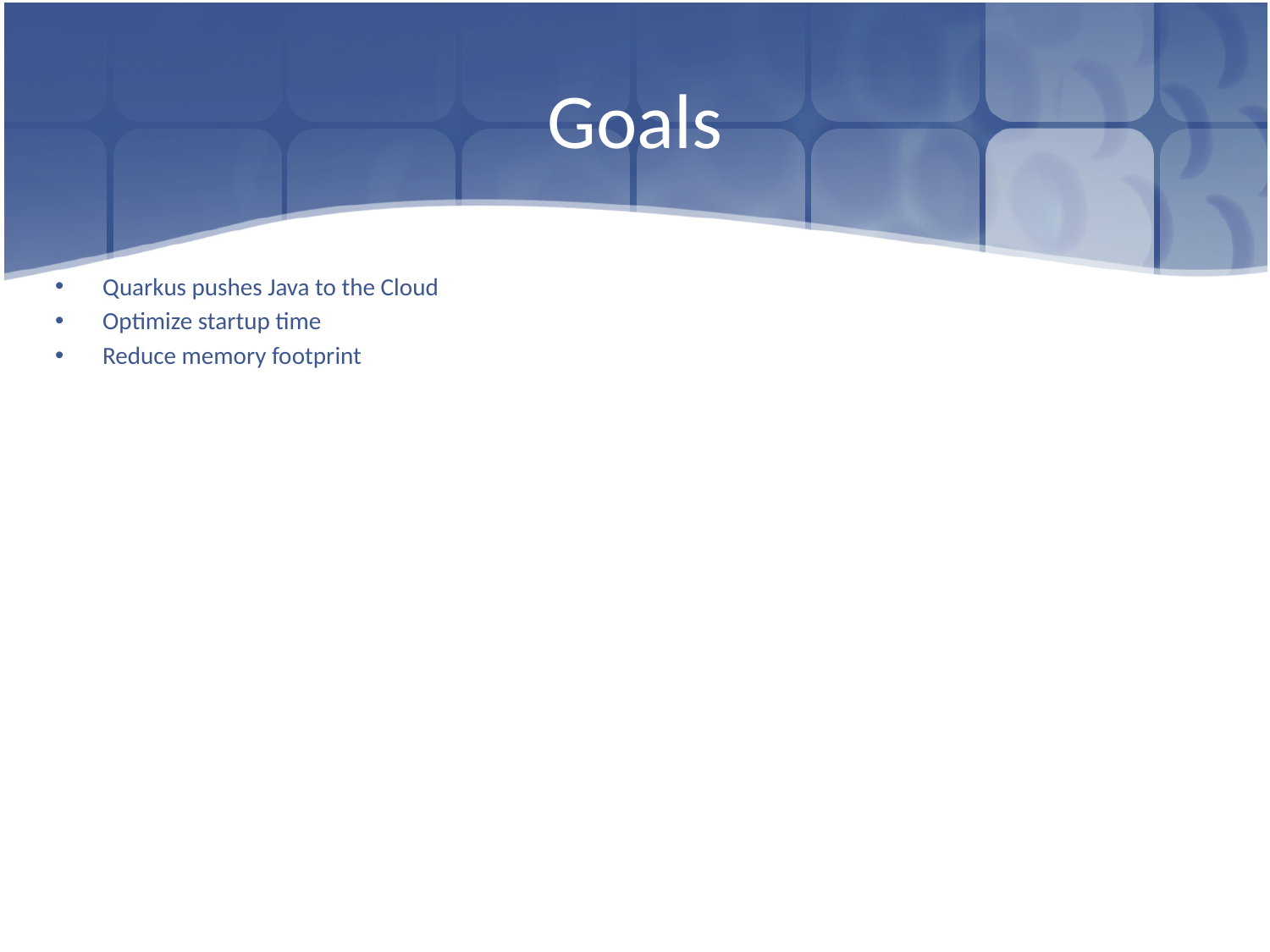

# Goals
Quarkus pushes Java to the Cloud
Optimize startup time
Reduce memory footprint